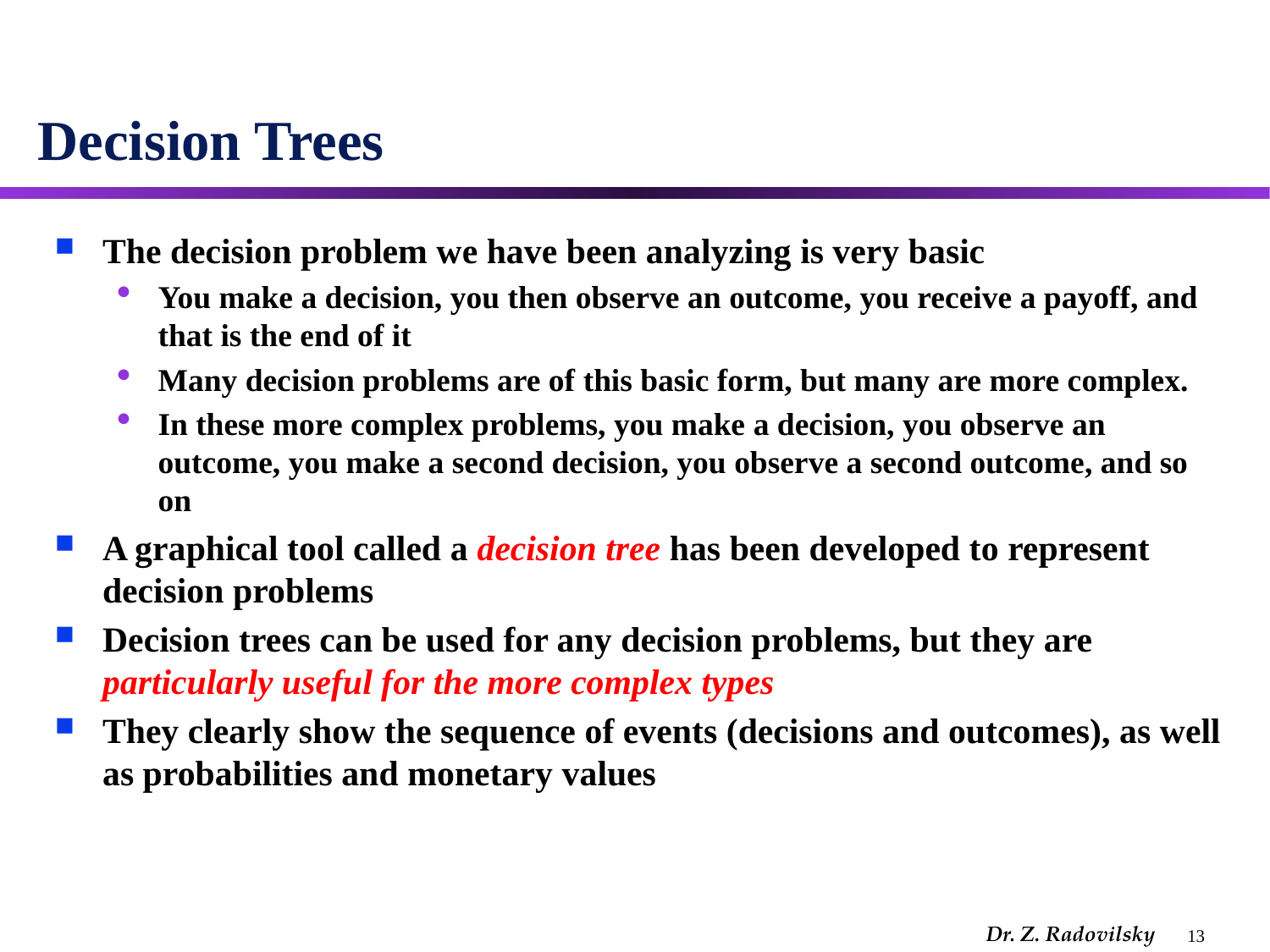

# Decision Trees
The decision problem we have been analyzing is very basic
You make a decision, you then observe an outcome, you receive a payoff, and that is the end of it
Many decision problems are of this basic form, but many are more complex.
In these more complex problems, you make a decision, you observe an outcome, you make a second decision, you observe a second outcome, and so on
A graphical tool called a decision tree has been developed to represent decision problems
Decision trees can be used for any decision problems, but they are particularly useful for the more complex types
They clearly show the sequence of events (decisions and outcomes), as well as probabilities and monetary values